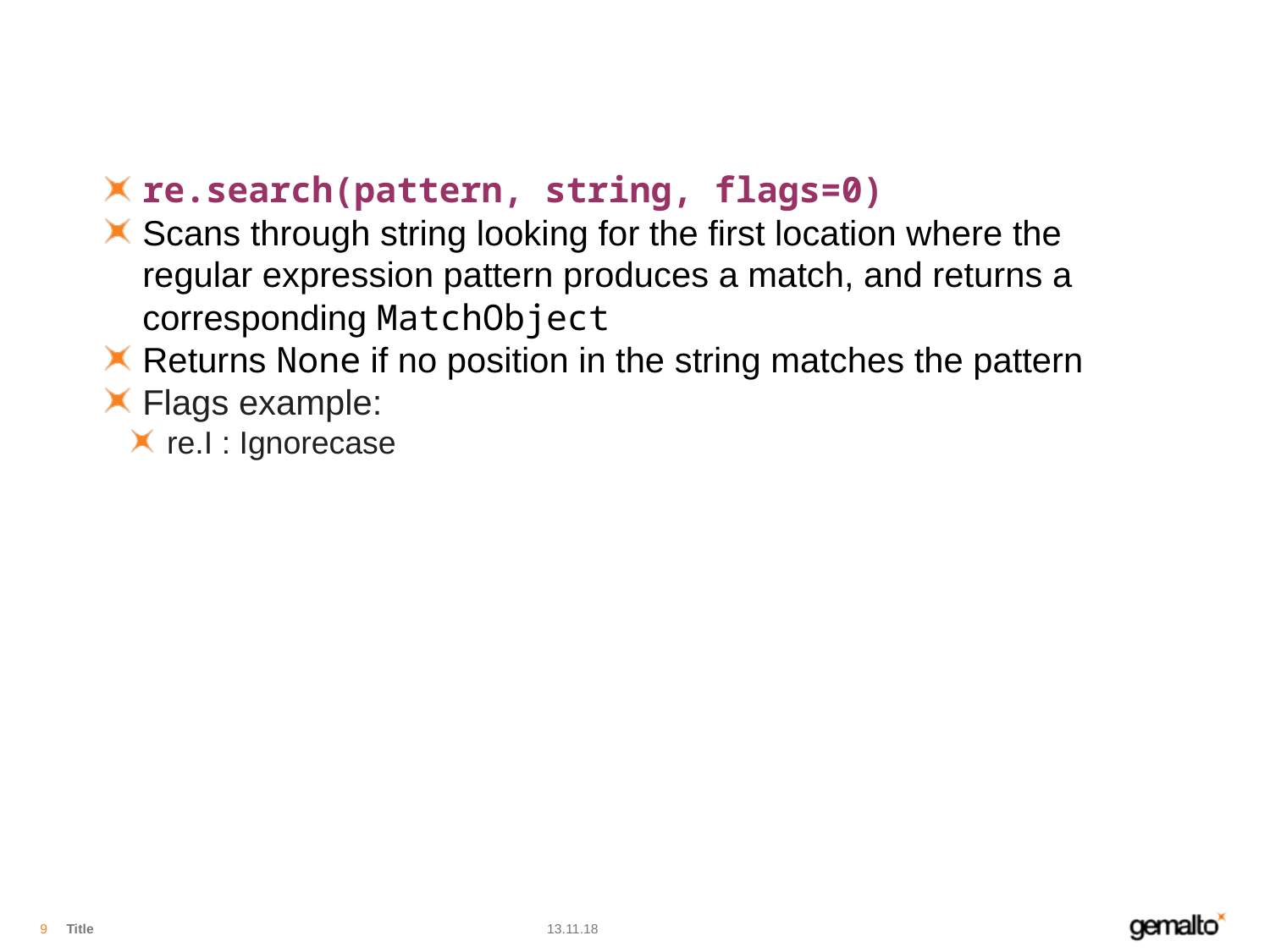

#
re.search(pattern, string, flags=0)
Scans through string looking for the first location where the regular expression pattern produces a match, and returns a corresponding MatchObject
Returns None if no position in the string matches the pattern
Flags example:
re.I : Ignorecase
9
Title
13.11.18